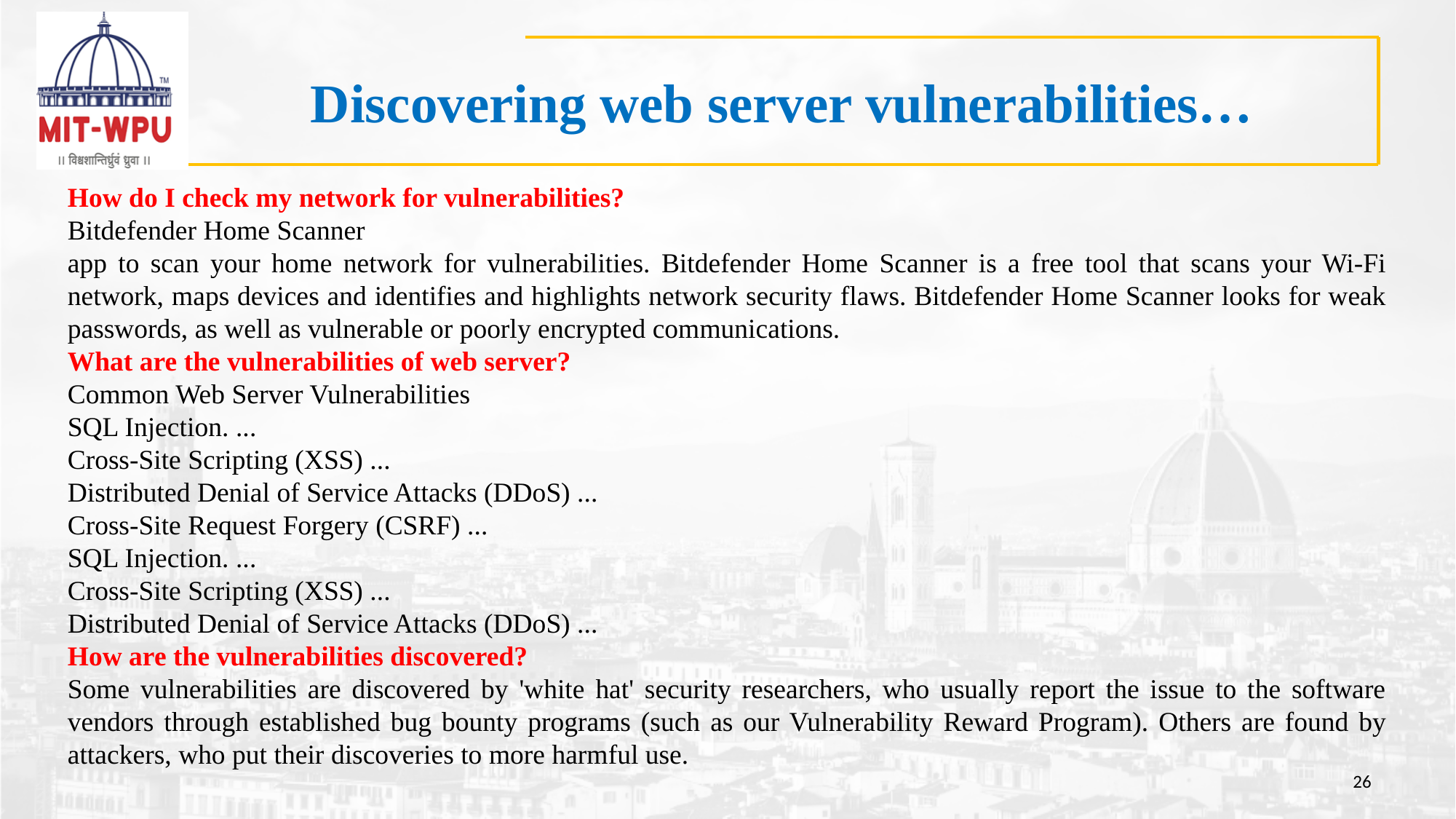

# Discovering web server vulnerabilities…
How do I check my network for vulnerabilities?
Bitdefender Home Scanner
app to scan your home network for vulnerabilities. Bitdefender Home Scanner is a free tool that scans your Wi-Fi network, maps devices and identifies and highlights network security flaws. Bitdefender Home Scanner looks for weak passwords, as well as vulnerable or poorly encrypted communications.
What are the vulnerabilities of web server?
Common Web Server Vulnerabilities
SQL Injection. ...
Cross-Site Scripting (XSS) ...
Distributed Denial of Service Attacks (DDoS) ...
Cross-Site Request Forgery (CSRF) ...
SQL Injection. ...
Cross-Site Scripting (XSS) ...
Distributed Denial of Service Attacks (DDoS) ...
How are the vulnerabilities discovered?
Some vulnerabilities are discovered by 'white hat' security researchers, who usually report the issue to the software vendors through established bug bounty programs (such as our Vulnerability Reward Program). Others are found by attackers, who put their discoveries to more harmful use.

26